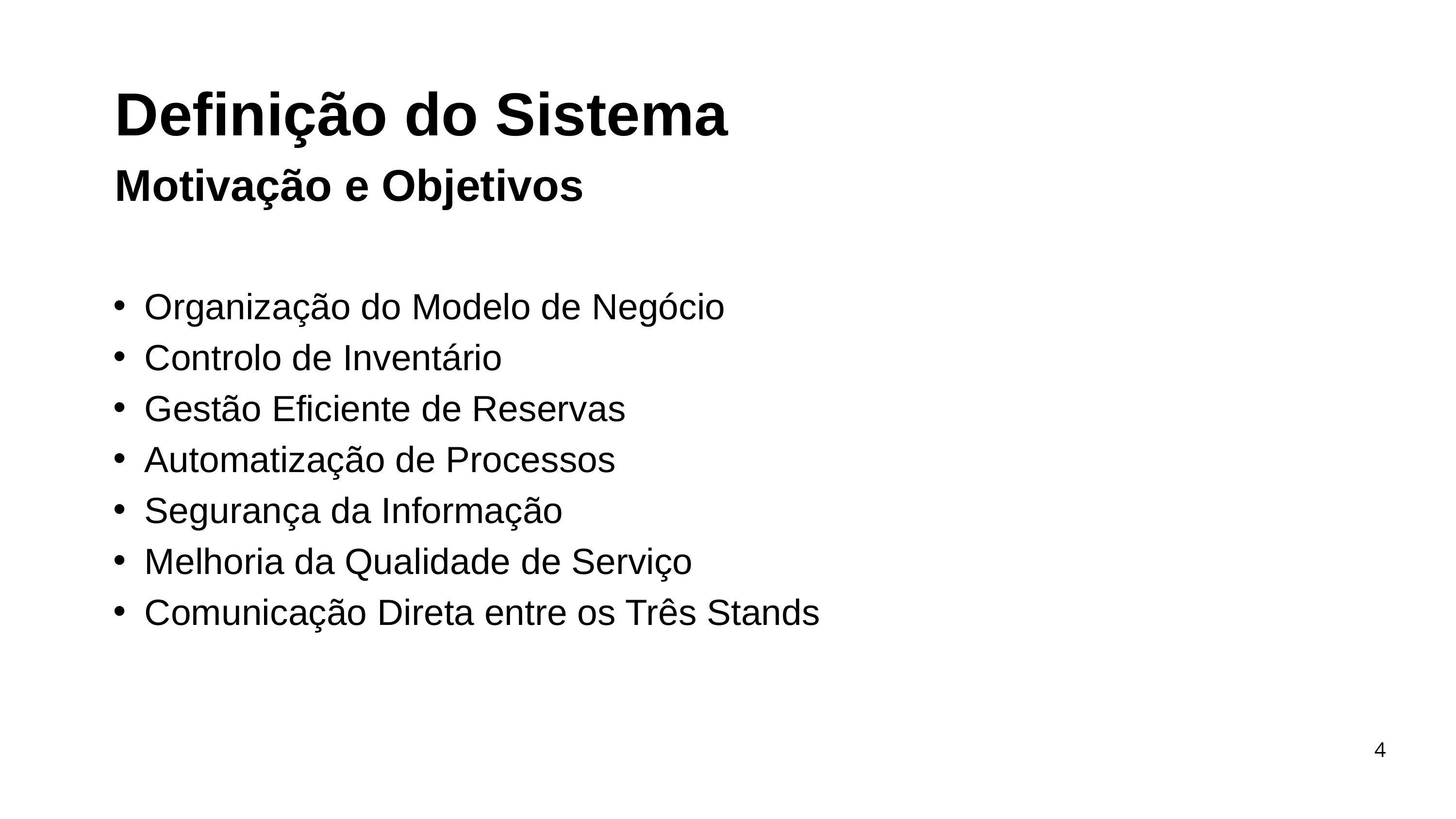

Definição do Sistema
Motivação e Objetivos
Organização do Modelo de Negócio
Controlo de Inventário
Gestão Eficiente de Reservas
Automatização de Processos
Segurança da Informação
Melhoria da Qualidade de Serviço
Comunicação Direta entre os Três Stands
4